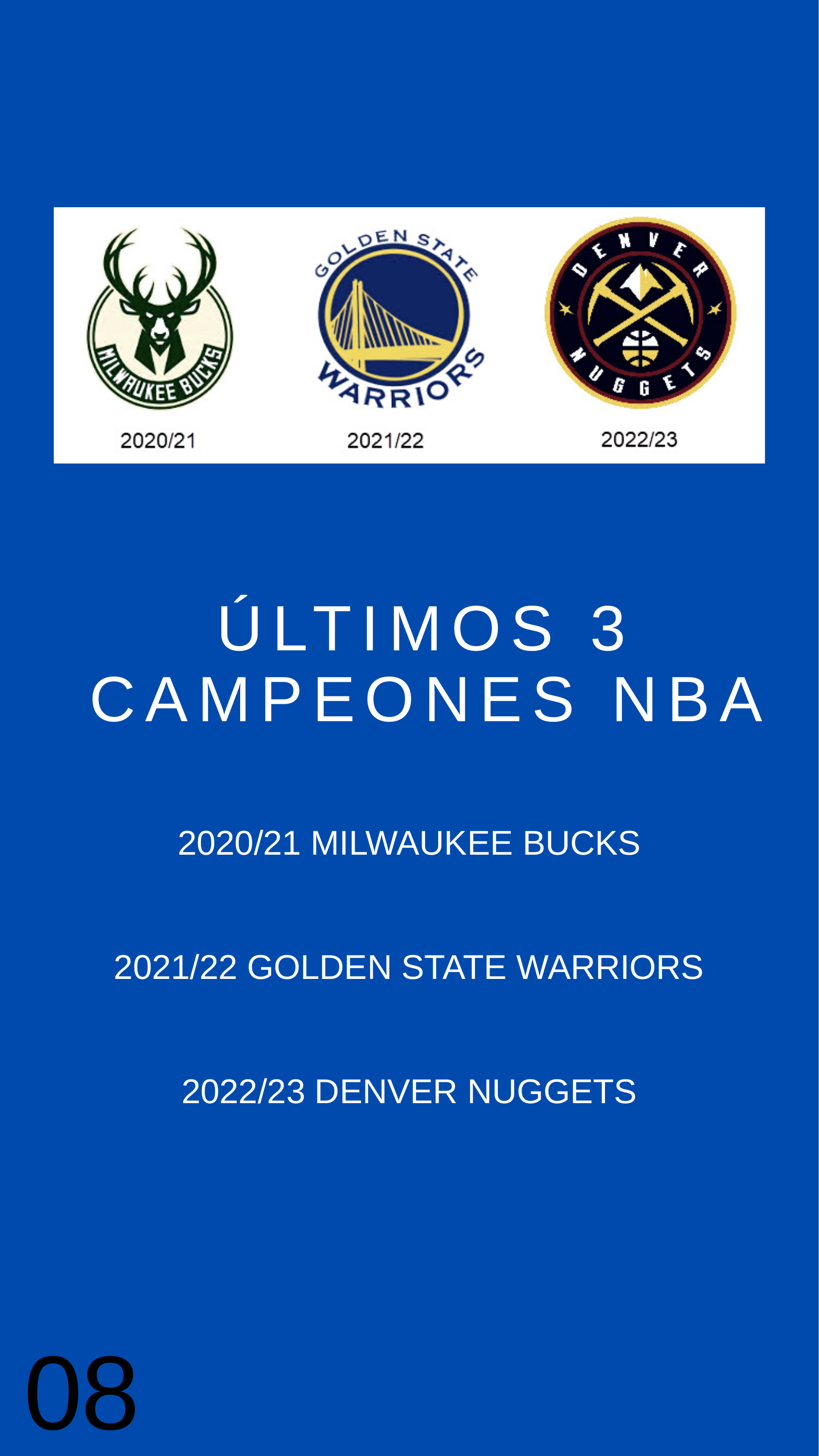

ÚLTIMOS 3 CAMPEONES NBA
2020/21 MILWAUKEE BUCKS
2021/22 GOLDEN STATE WARRIORS
2022/23 DENVER NUGGETS
08